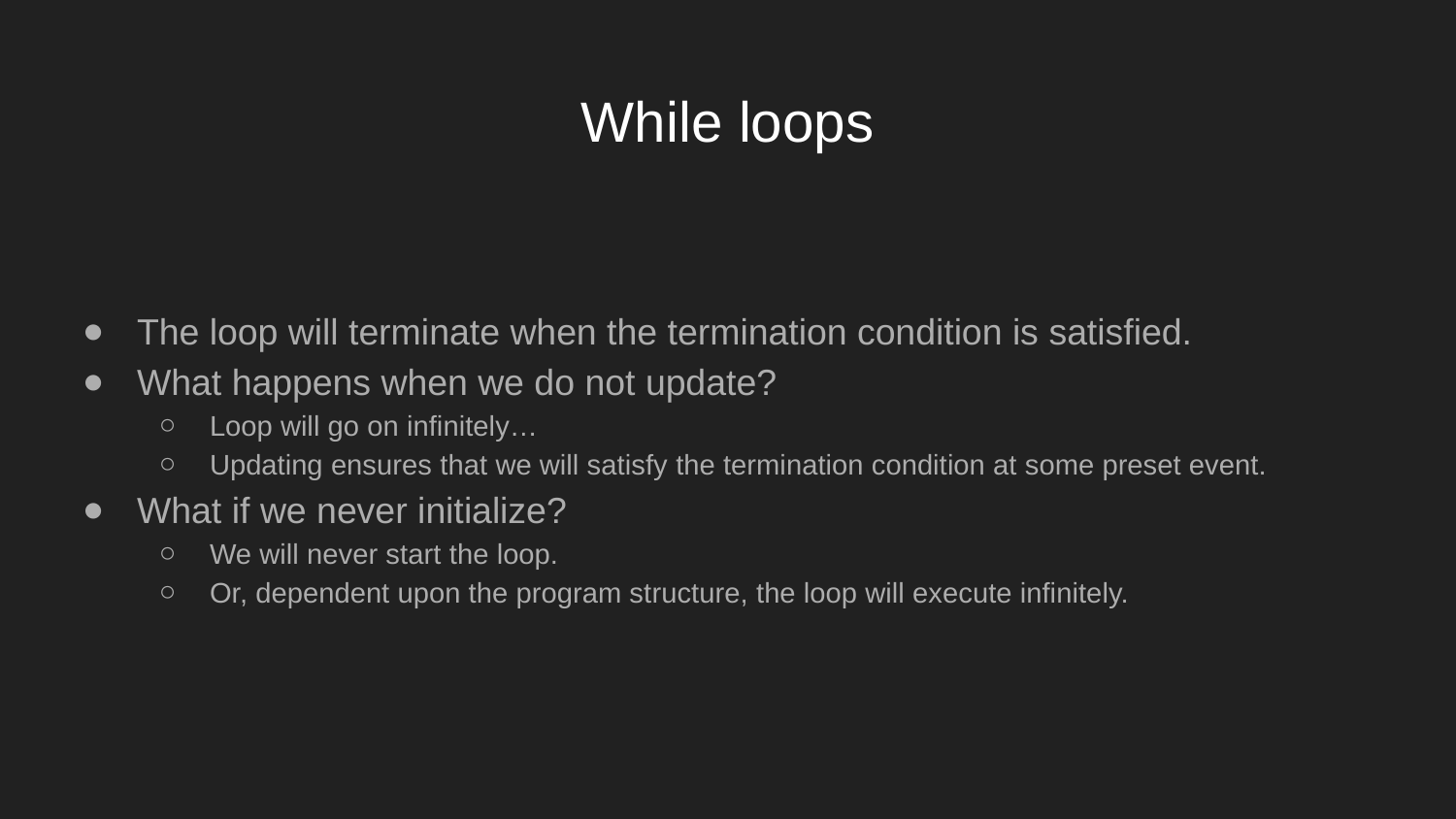

# While loops
The loop will terminate when the termination condition is satisfied.
What happens when we do not update?
Loop will go on infinitely…
Updating ensures that we will satisfy the termination condition at some preset event.
What if we never initialize?
We will never start the loop.
Or, dependent upon the program structure, the loop will execute infinitely.